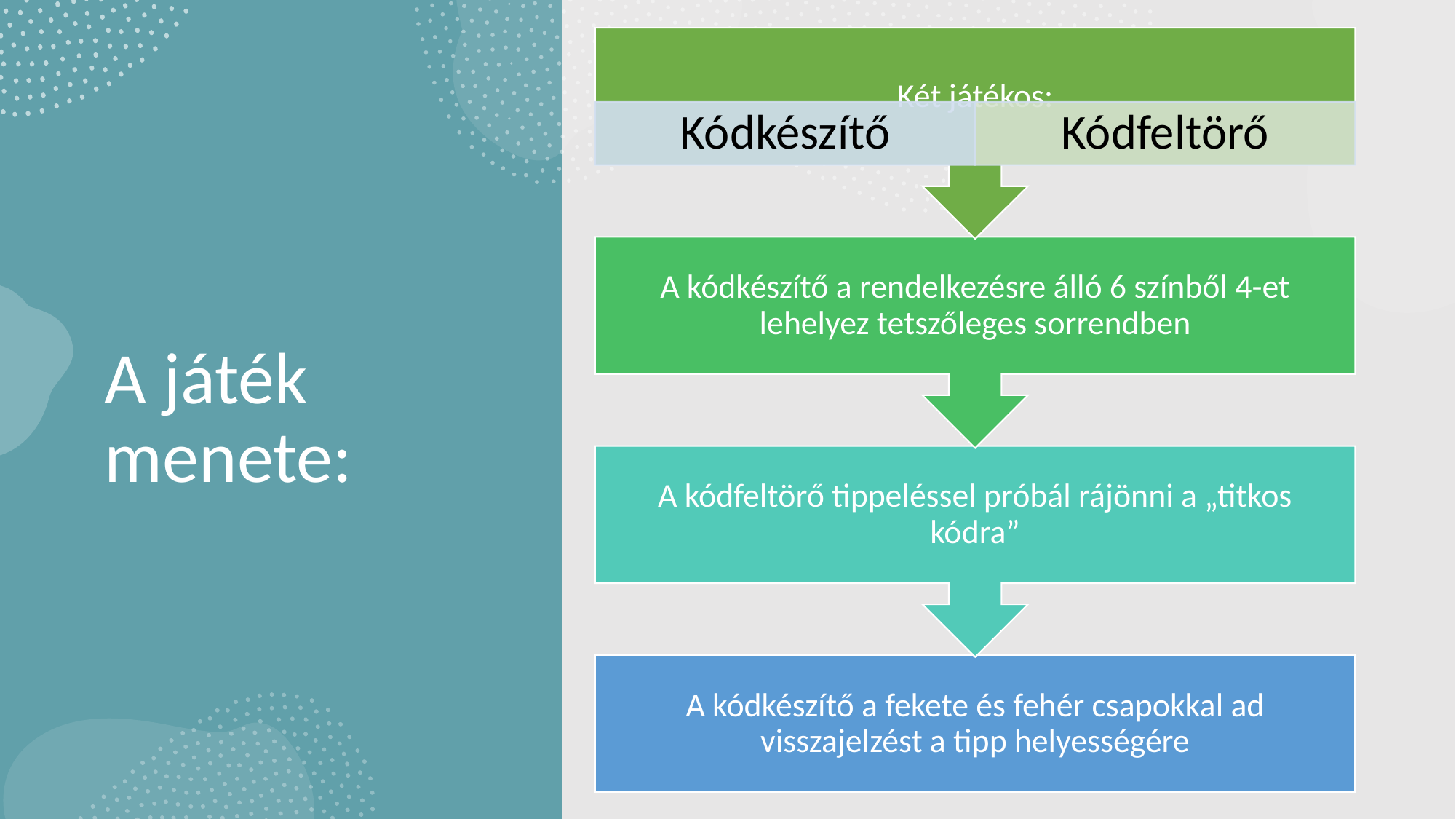

A kódkészítő a fekete és fehér csapokkal ad visszajelzést a tipp helyességére
A kódfeltörő tippeléssel próbál rájönni a „titkos kódra”
A kódkészítő a rendelkezésre álló 6 színből 4-et lehelyez tetszőleges sorrendben
Két játékos:
Kódkészítő
Kódfeltörő
# A játék menete: